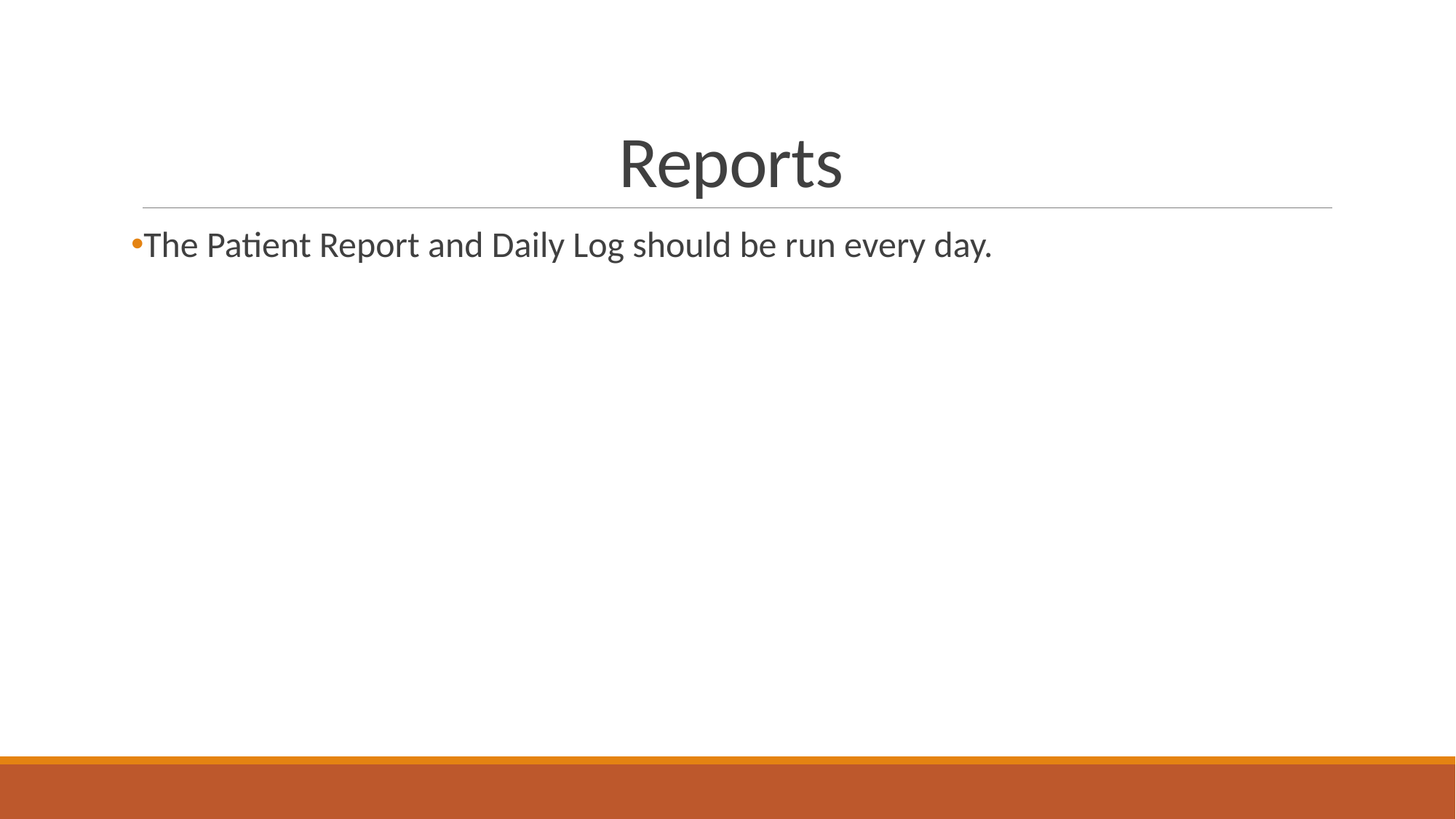

# Reports
The Patient Report and Daily Log should be run every day.